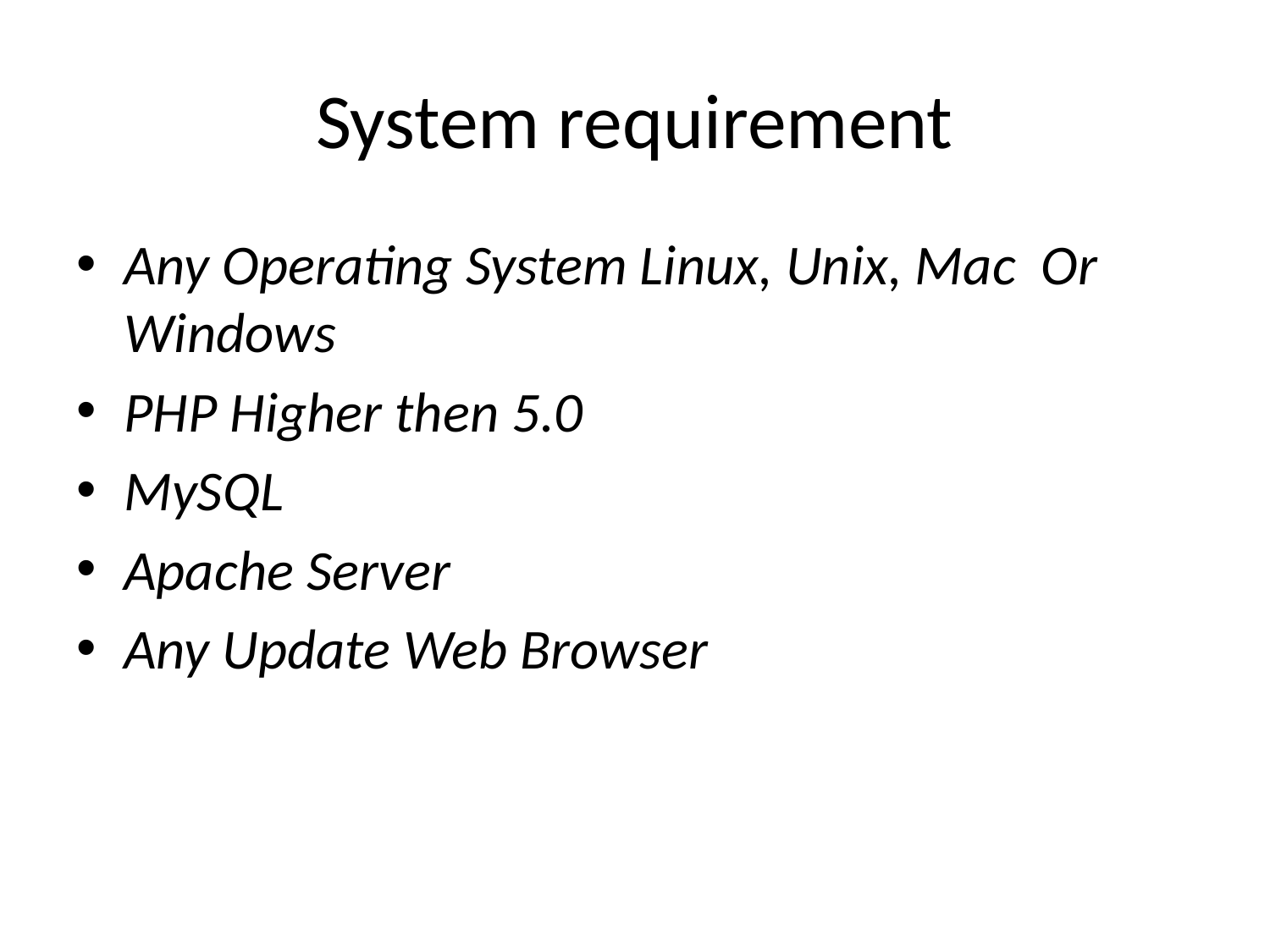

# System requirement
Any Operating System Linux, Unix, Mac  Or Windows
PHP Higher then 5.0
MySQL
Apache Server
Any Update Web Browser